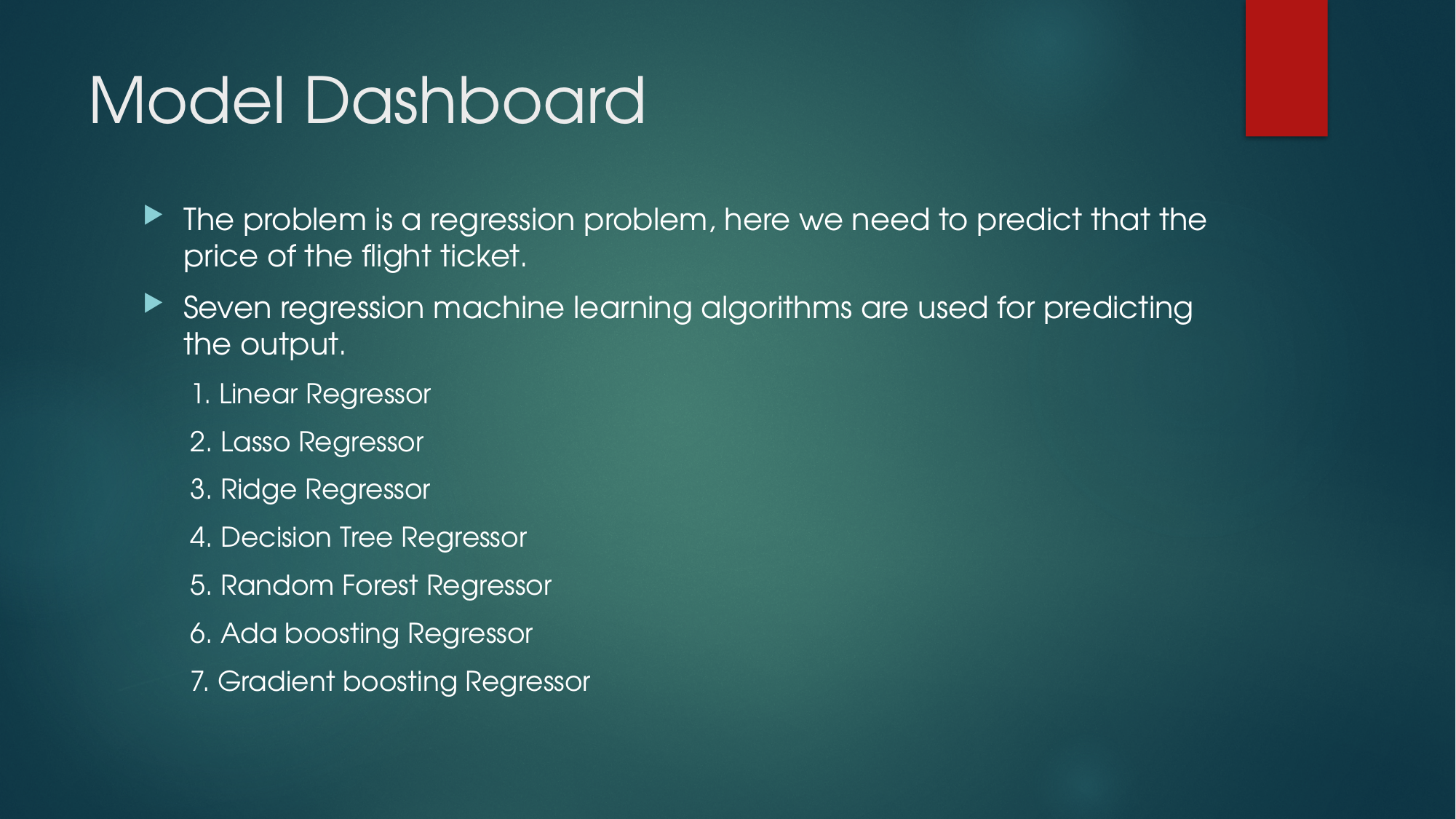

# Model Dashboard
The problem is a regression problem, here we need to predict that the price of the flight ticket.
Seven regression machine learning algorithms are used for predicting the output.
1. Linear Regressor
2. Lasso Regressor
3. Ridge Regressor
4. Decision Tree Regressor
5. Random Forest Regressor
6. Ada boosting Regressor
7. Gradient boosting Regressor